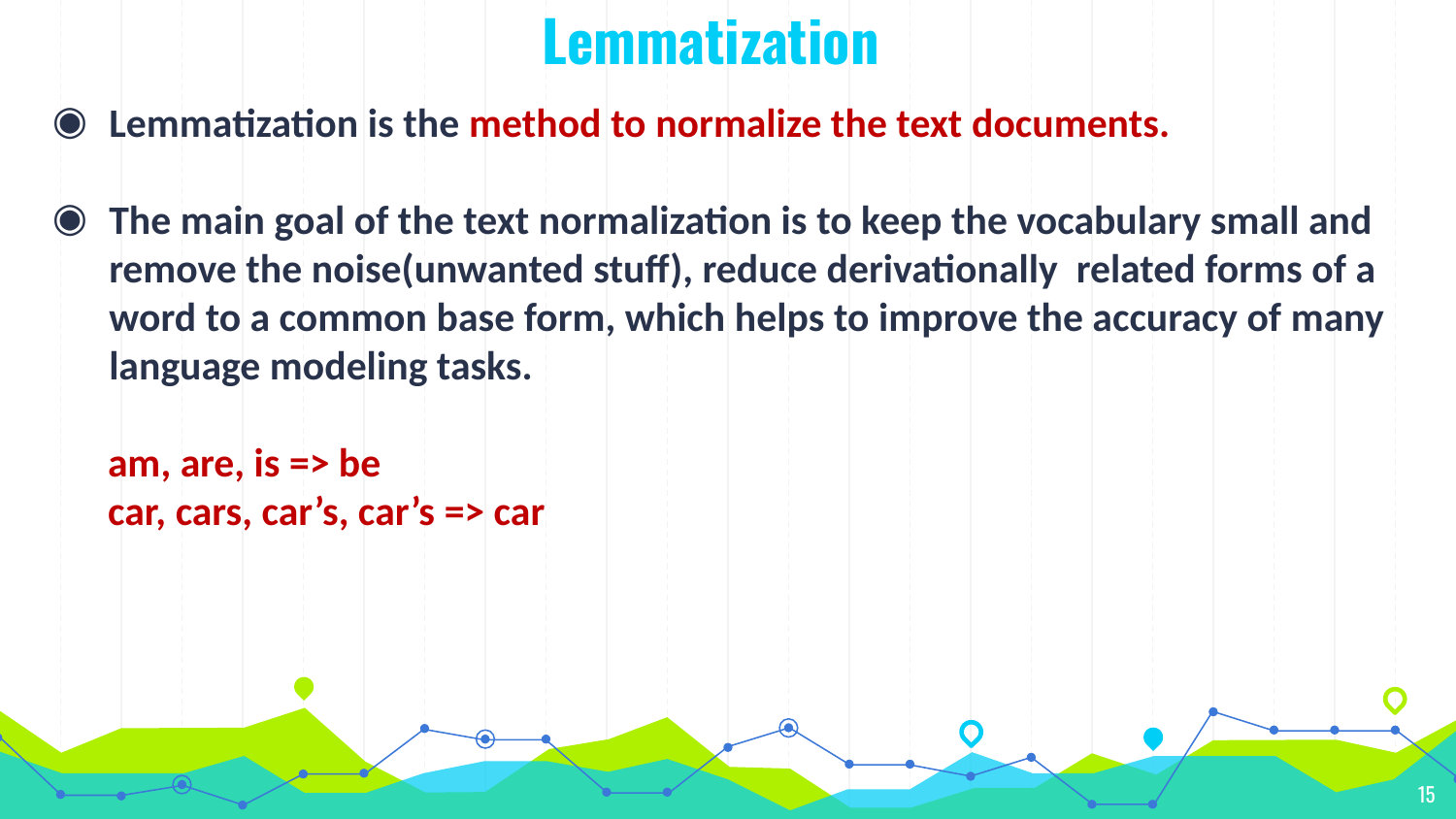

# Lemmatization
Lemmatization is the method to normalize the text documents.

The main goal of the text normalization is to keep the vocabulary small and remove the noise(unwanted stuff), reduce derivationally  related forms of a word to a common base form, which helps to improve the accuracy of many language modeling tasks.

      am, are, is => be
      car, cars, car’s, car’s => car

15